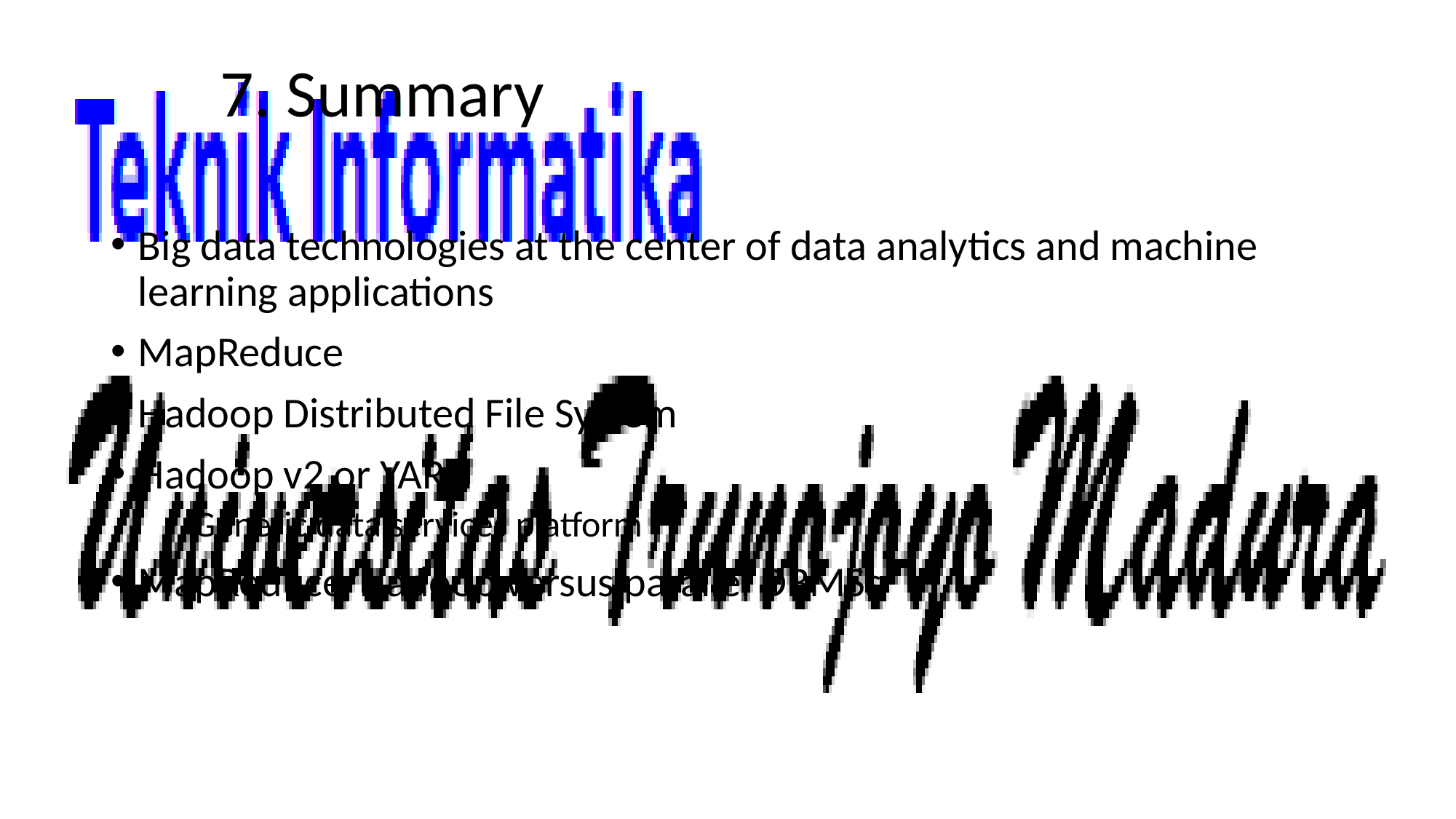

# 7. Summary
Big data technologies at the center of data analytics and machine learning applications
MapReduce
Hadoop Distributed File System
Hadoop v2 or YARN
Generic data services platform
MapReduce/Hadoop versus parallel DBMSs